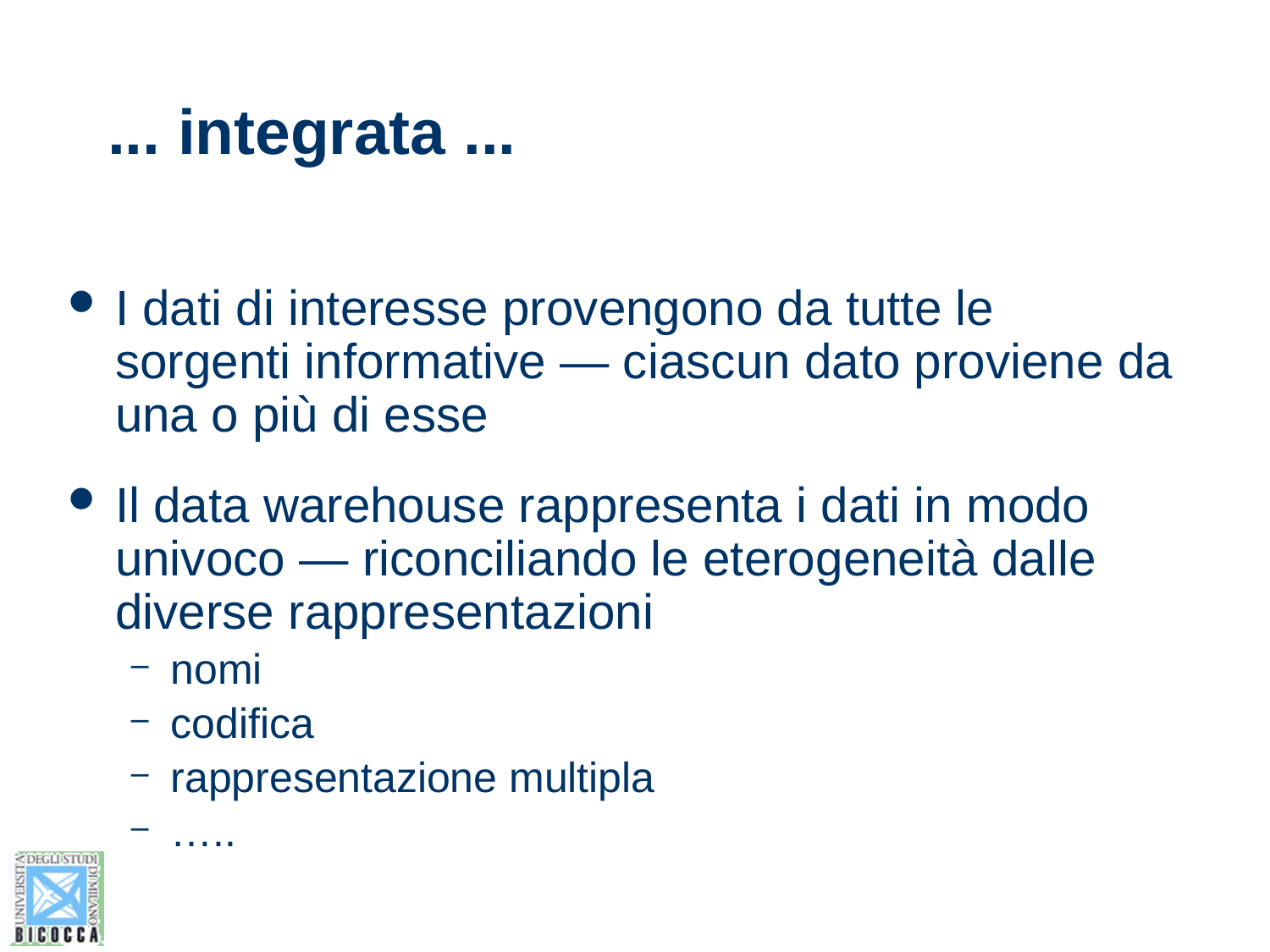

# ... integrata ...
I dati di interesse provengono da tutte le sorgenti informative — ciascun dato proviene da una o più di esse

Il data warehouse rappresenta i dati in modo univoco — riconciliando le eterogeneità dalle diverse rappresentazioni
nomi
codifica
rappresentazione multipla
…..